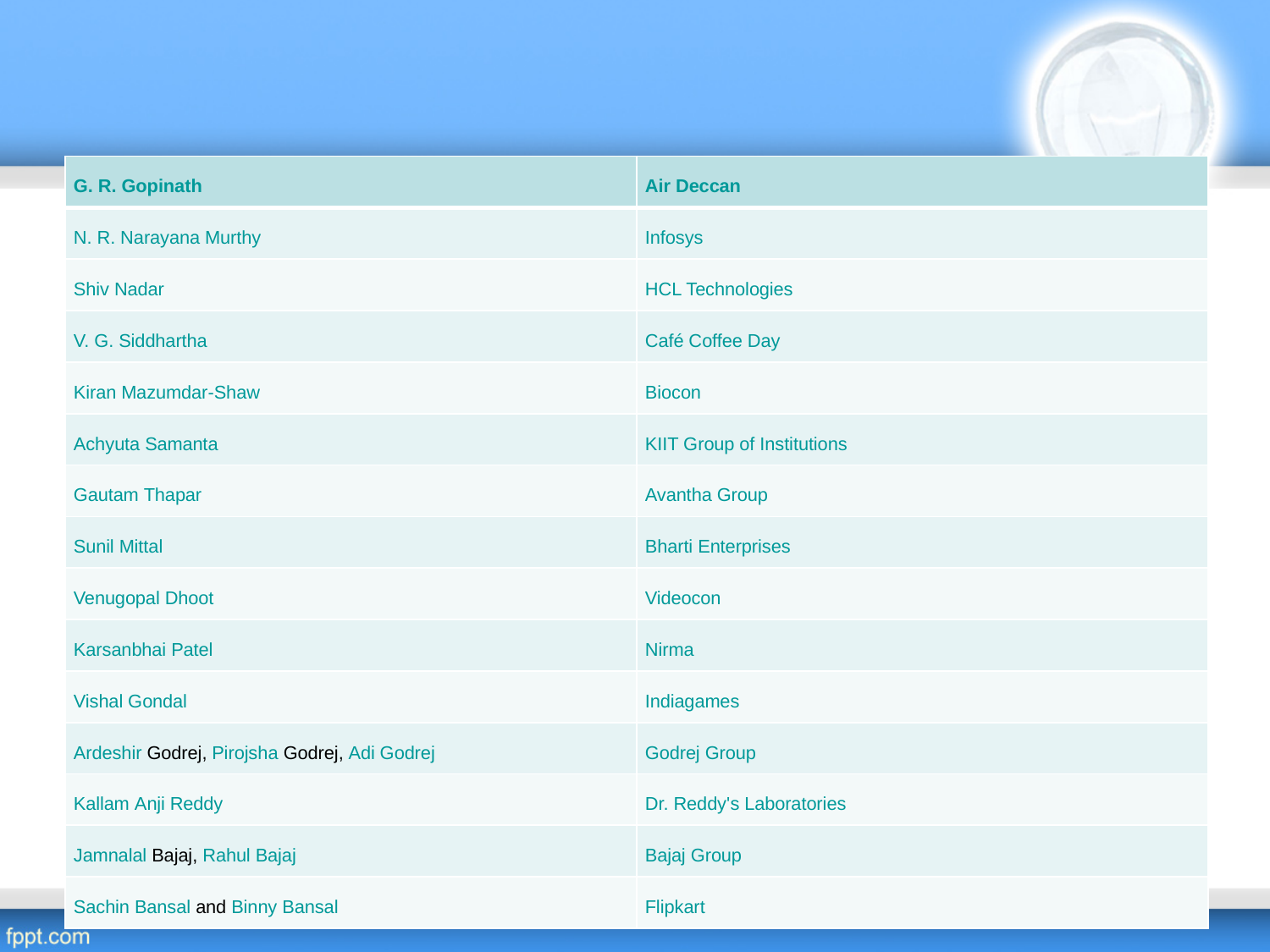

| G. R. Gopinath | Air Deccan |
| --- | --- |
| N. R. Narayana Murthy | Infosys |
| Shiv Nadar | HCL Technologies |
| V. G. Siddhartha | Café Coffee Day |
| Kiran Mazumdar-Shaw | Biocon |
| Achyuta Samanta | KIIT Group of Institutions |
| Gautam Thapar | Avantha Group |
| Sunil Mittal | Bharti Enterprises |
| Venugopal Dhoot | Videocon |
| Karsanbhai Patel | Nirma |
| Vishal Gondal | Indiagames |
| Ardeshir Godrej, Pirojsha Godrej, Adi Godrej | Godrej Group |
| Kallam Anji Reddy | Dr. Reddy's Laboratories |
| Jamnalal Bajaj, Rahul Bajaj | Bajaj Group |
| Sachin Bansal and Binny Bansal | Flipkart |
14